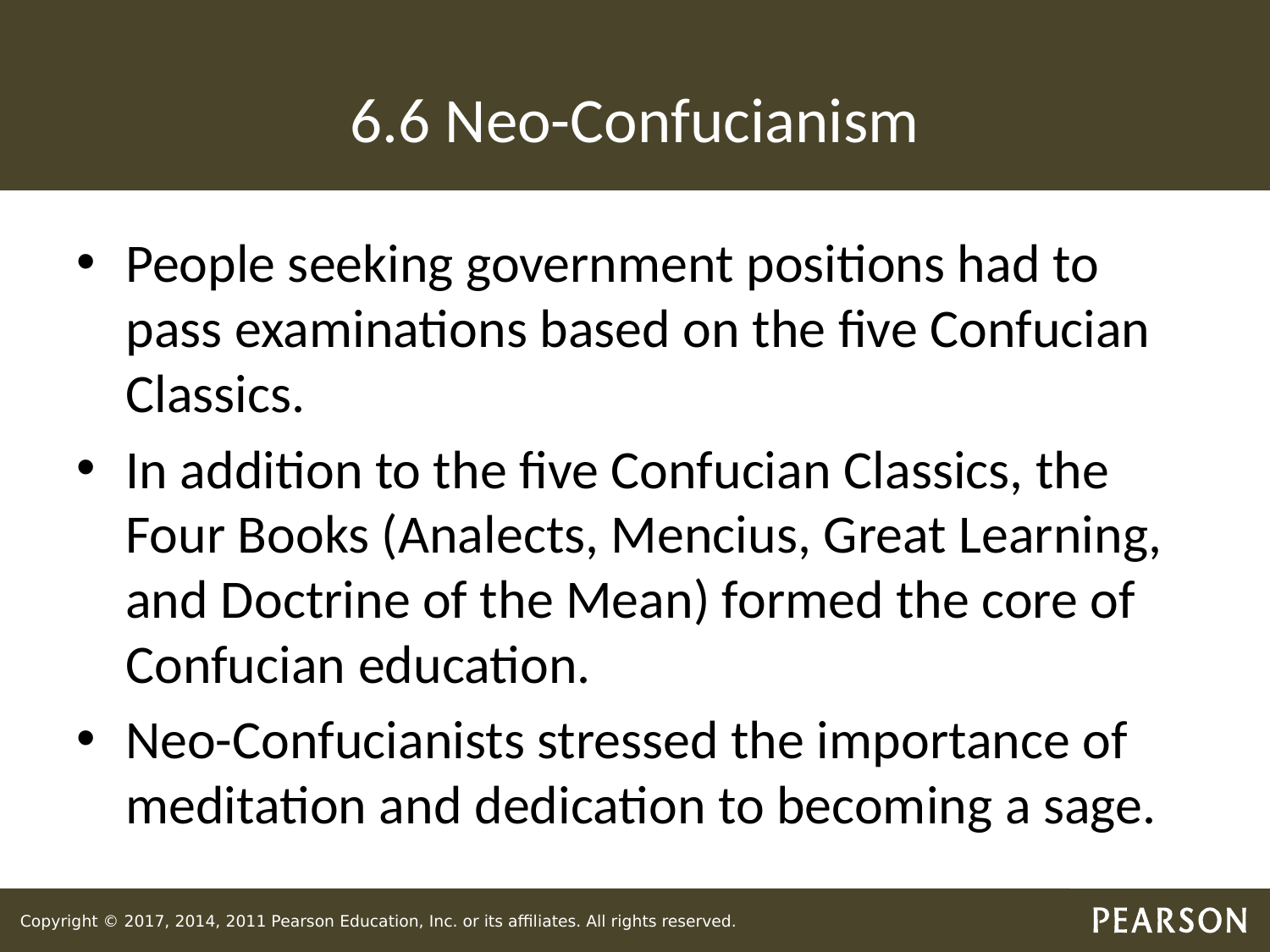

# 6.6 Neo-Confucianism
People seeking government positions had to pass examinations based on the five Confucian Classics.
In addition to the five Confucian Classics, the Four Books (Analects, Mencius, Great Learning, and Doctrine of the Mean) formed the core of Confucian education.
Neo-Confucianists stressed the importance of meditation and dedication to becoming a sage.